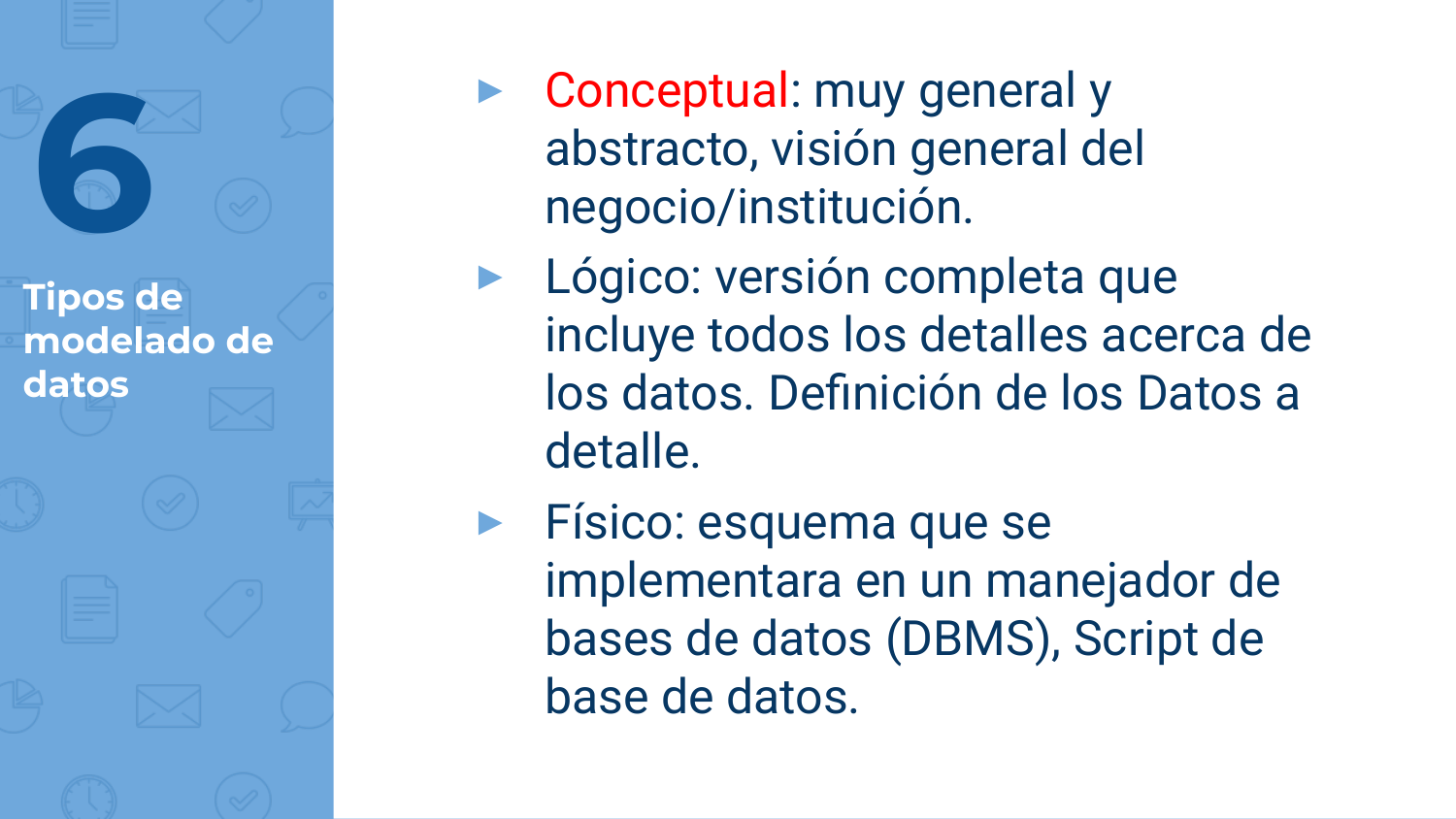

6
Conceptual: muy general y abstracto, visión general del negocio/institución.
Lógico: versión completa que incluye todos los detalles acerca de los datos. Definición de los Datos a detalle.
Físico: esquema que se implementara en un manejador de bases de datos (DBMS), Script de base de datos.
# Tipos de modelado de datos